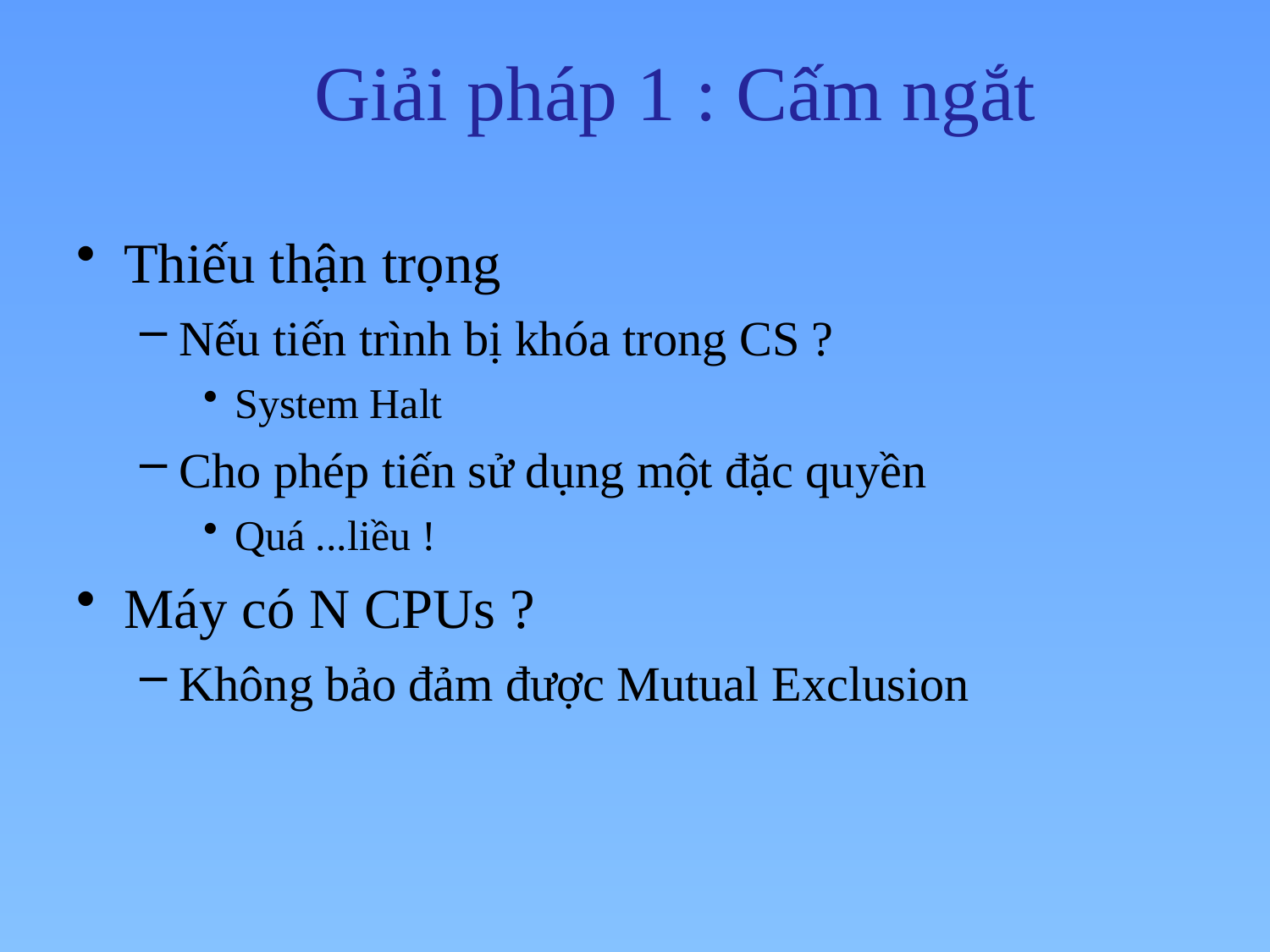

# Giải pháp 1 : Cấm ngắt
Thiếu thận trọng
Nếu tiến trình bị khóa trong CS ?
System Halt
Cho phép tiến sử dụng một đặc quyền
Quá ...liều !
Máy có N CPUs ?
Không bảo đảm được Mutual Exclusion